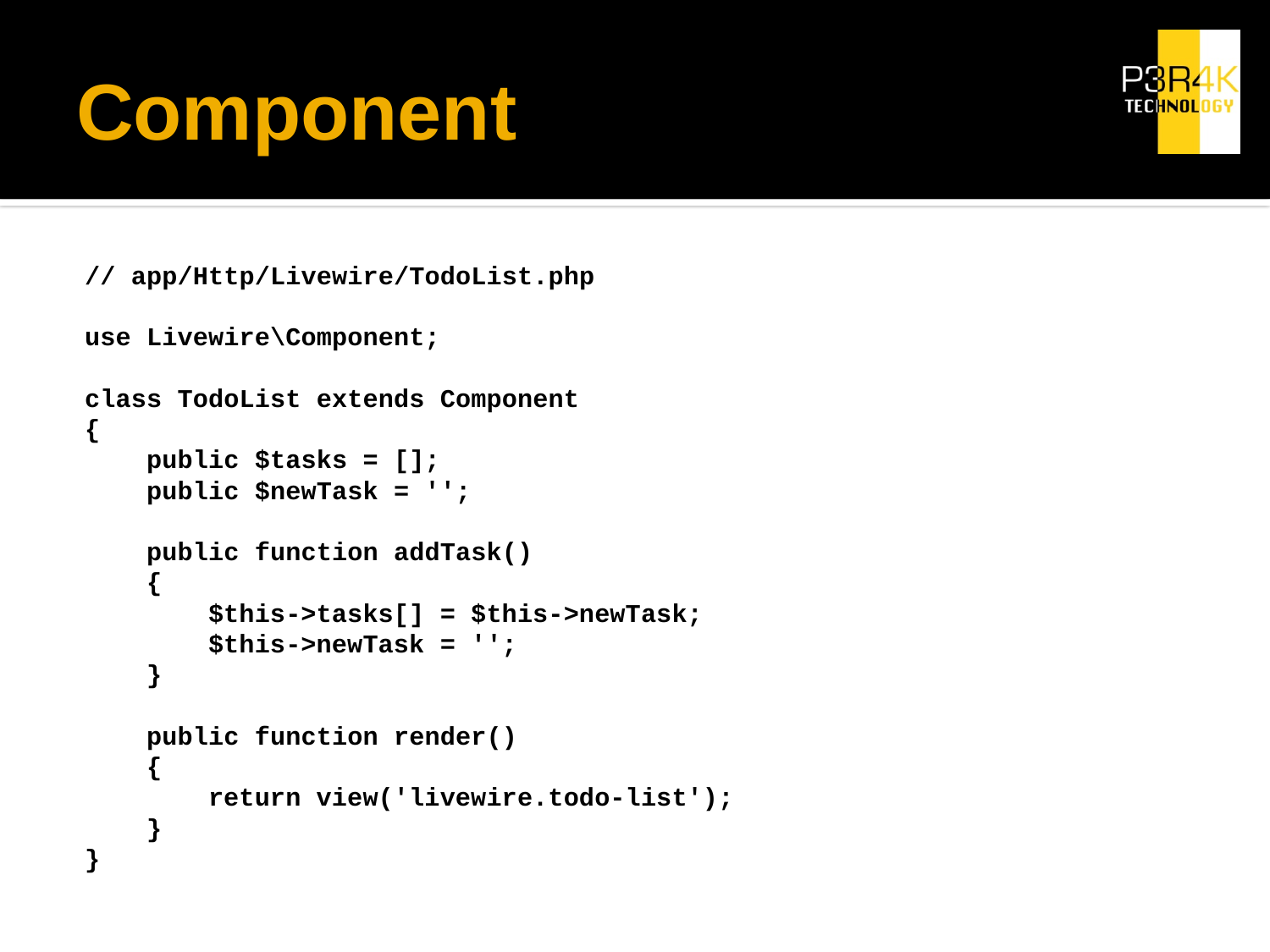

# Component
// app/Http/Livewire/TodoList.php

use Livewire\Component;

class TodoList extends Component
{
    public $tasks = [];
    public $newTask = '';

    public function addTask()
    {
        $this->tasks[] = $this->newTask;
        $this->newTask = '';
    }

    public function render()
    {
        return view('livewire.todo-list');
    }
}